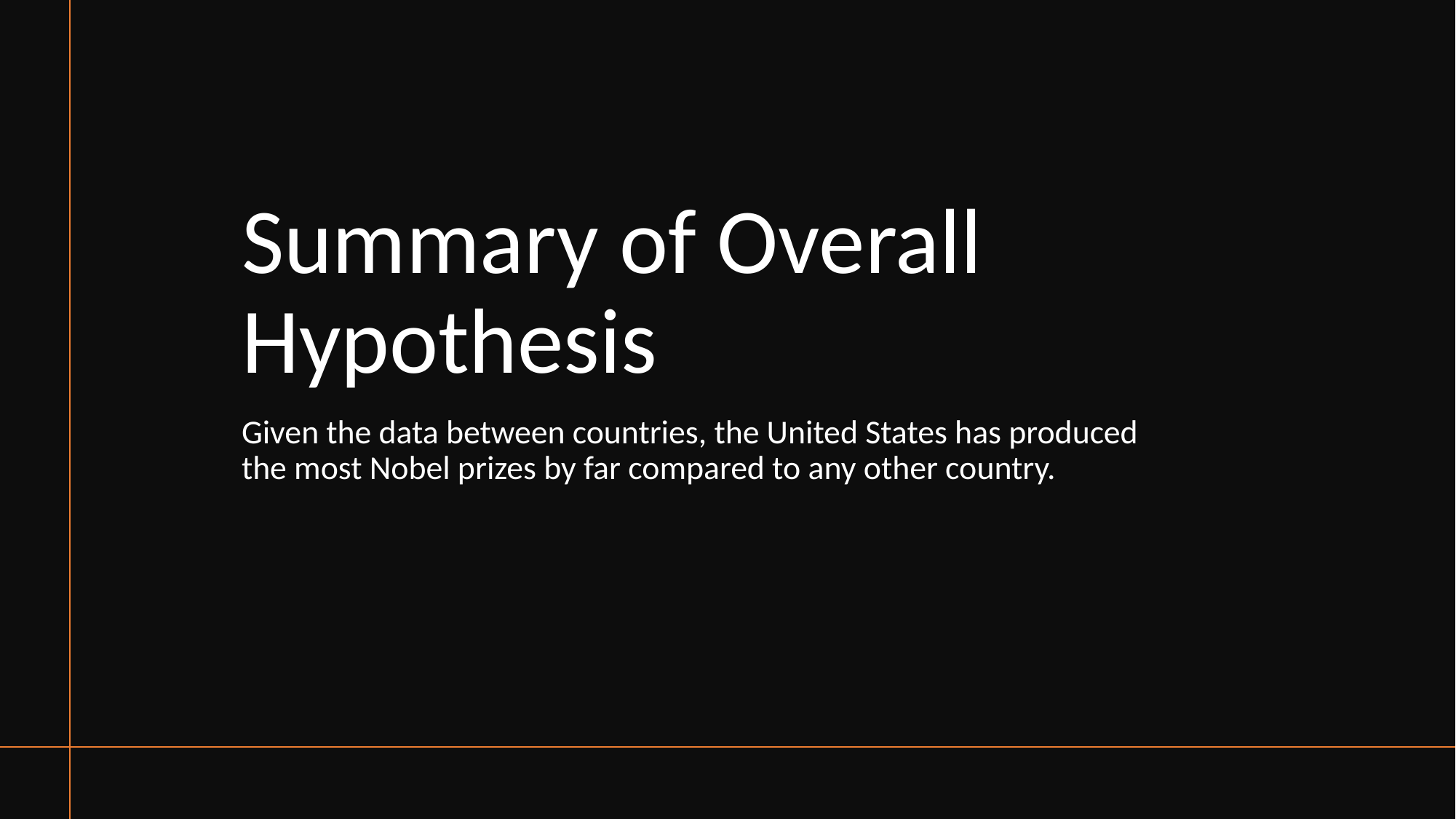

# Summary of Overall Hypothesis
Given the data between countries, the United States has produced the most Nobel prizes by far compared to any other country.